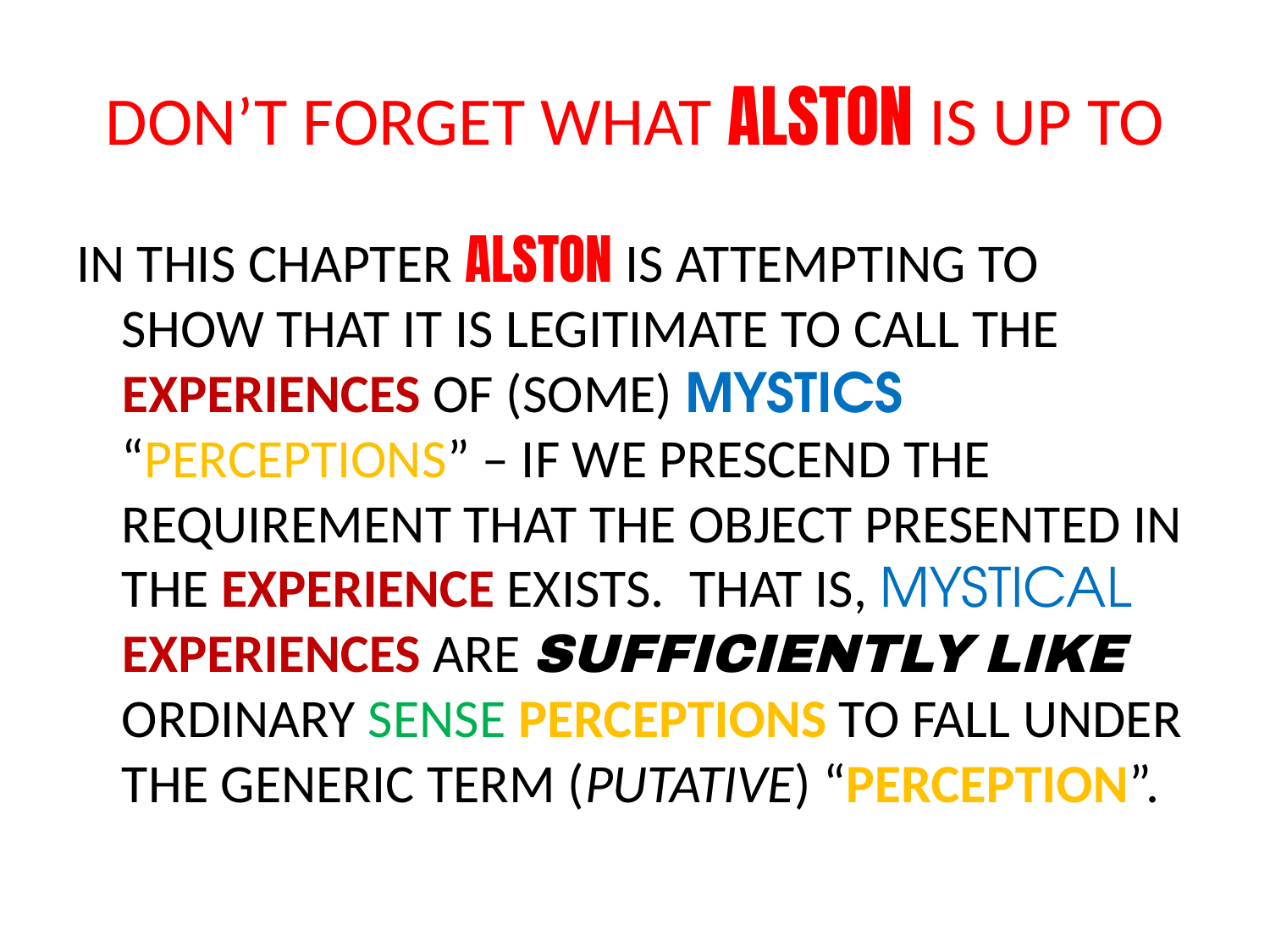

# DON’T FORGET WHAT ALSTON IS UP TO
IN THIS CHAPTER ALSTON IS ATTEMPTING TO SHOW THAT IT IS LEGITIMATE TO CALL THE EXPERIENCES OF (SOME) MYSTICS “PERCEPTIONS” – IF WE PRESCEND THE REQUIREMENT THAT THE OBJECT PRESENTED IN THE EXPERIENCE EXISTS.  THAT IS, MYSTICAL EXPERIENCES ARE SUFFICIENTLY LIKE ORDINARY SENSE PERCEPTIONS TO FALL UNDER THE GENERIC TERM (PUTATIVE) “PERCEPTION”.